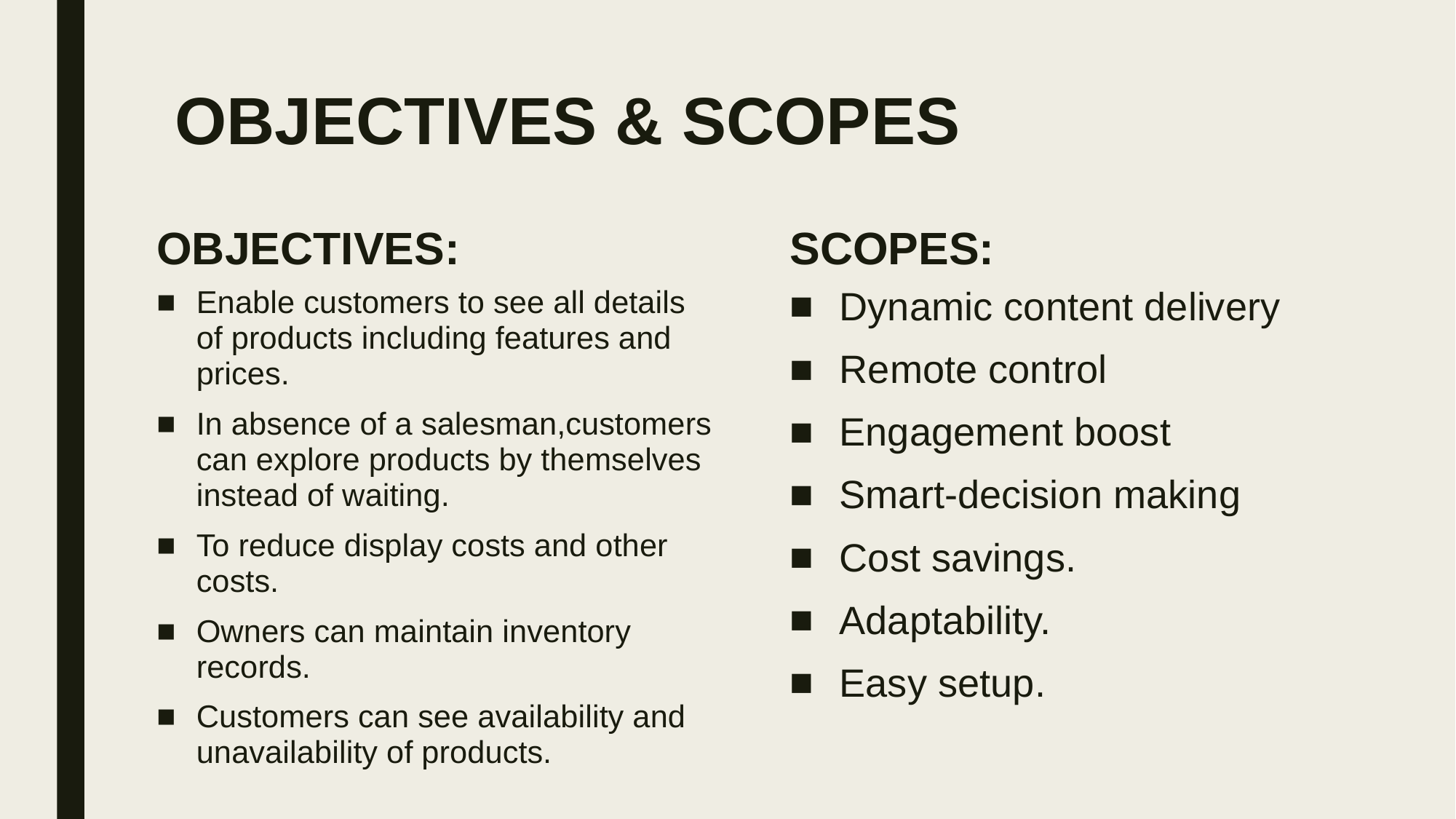

# OBJECTIVES & SCOPES
OBJECTIVES:
SCOPES:
Enable customers to see all details of products including features and prices.
In absence of a salesman,customers can explore products by themselves instead of waiting.
To reduce display costs and other costs.
Owners can maintain inventory records.
Customers can see availability and unavailability of products.

Dynamic content delivery
Remote control
Engagement boost
Smart-decision making
Cost savings.
Adaptability.
Easy setup.